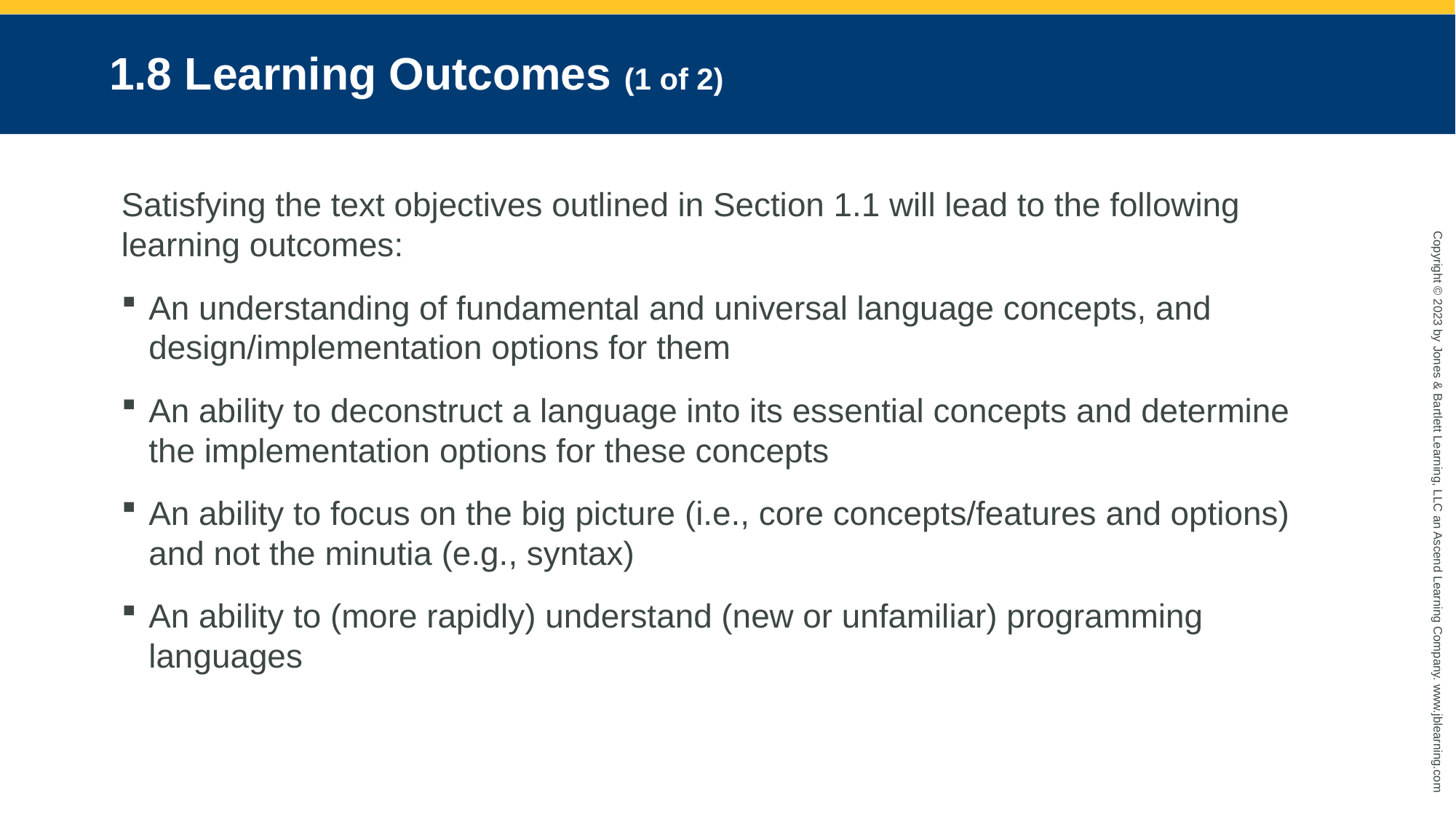

# 1.8 Learning Outcomes (1 of 2)
Satisfying the text objectives outlined in Section 1.1 will lead to the following learning outcomes:
An understanding of fundamental and universal language concepts, and design/implementation options for them
An ability to deconstruct a language into its essential concepts and determine the implementation options for these concepts
An ability to focus on the big picture (i.e., core concepts/features and options) and not the minutia (e.g., syntax)
An ability to (more rapidly) understand (new or unfamiliar) programming languages